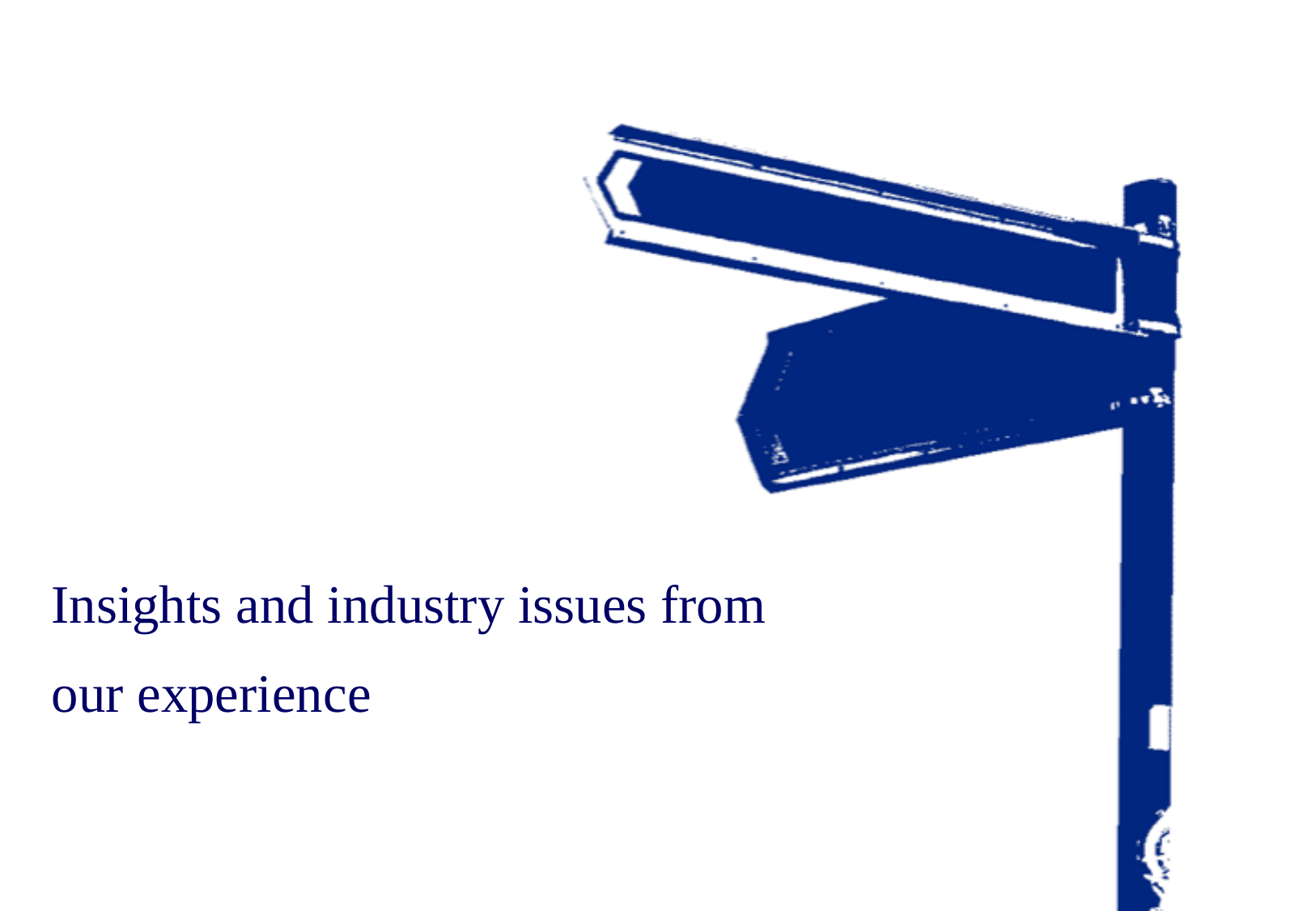

Insights and industry issues from our experience